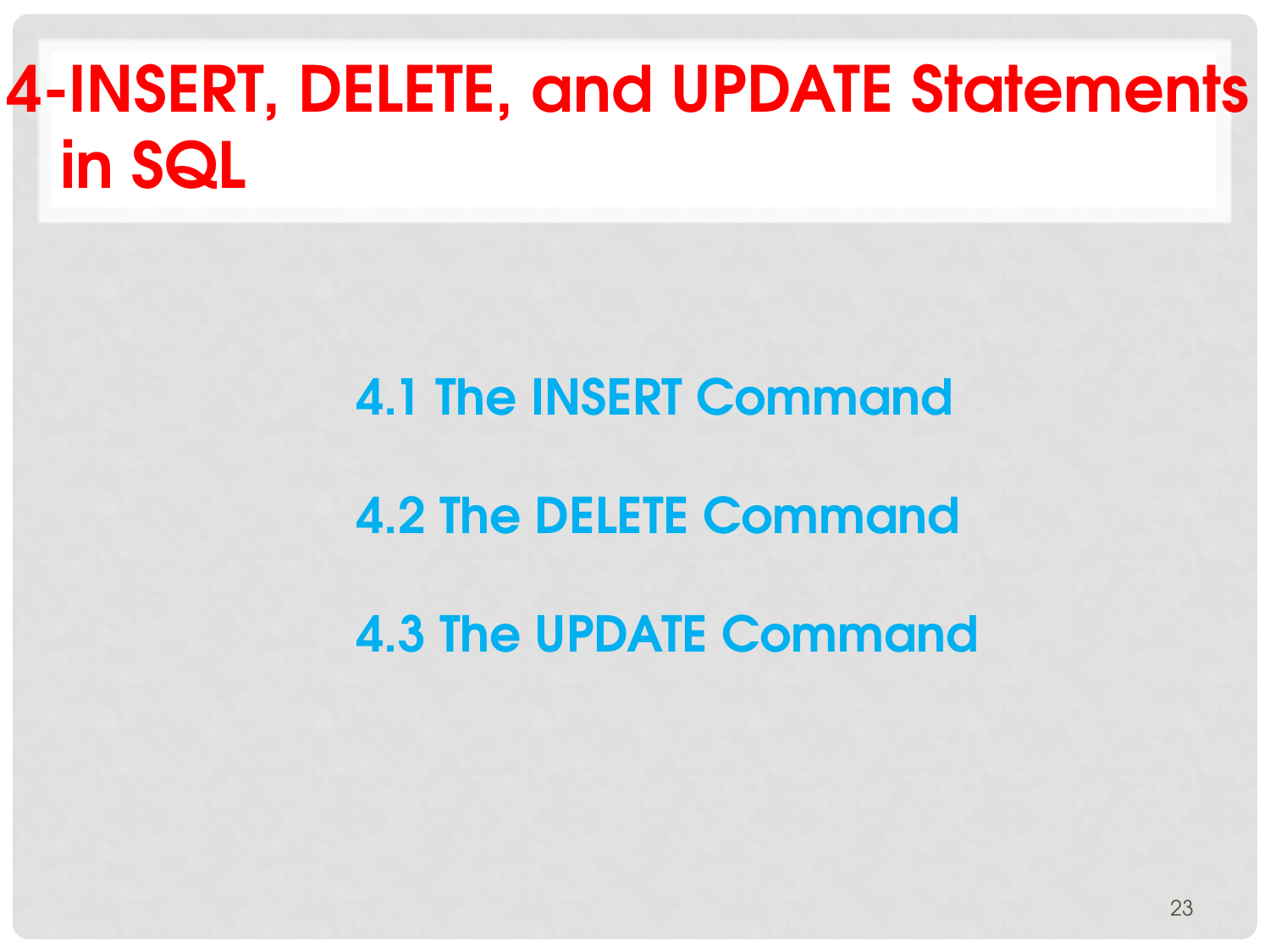

4-INSERT, DELETE, and UPDATE Statements
   in SQL
4.1 The INSERT Command

4.2 The DELETE Command

4.3 The UPDATE Command
23